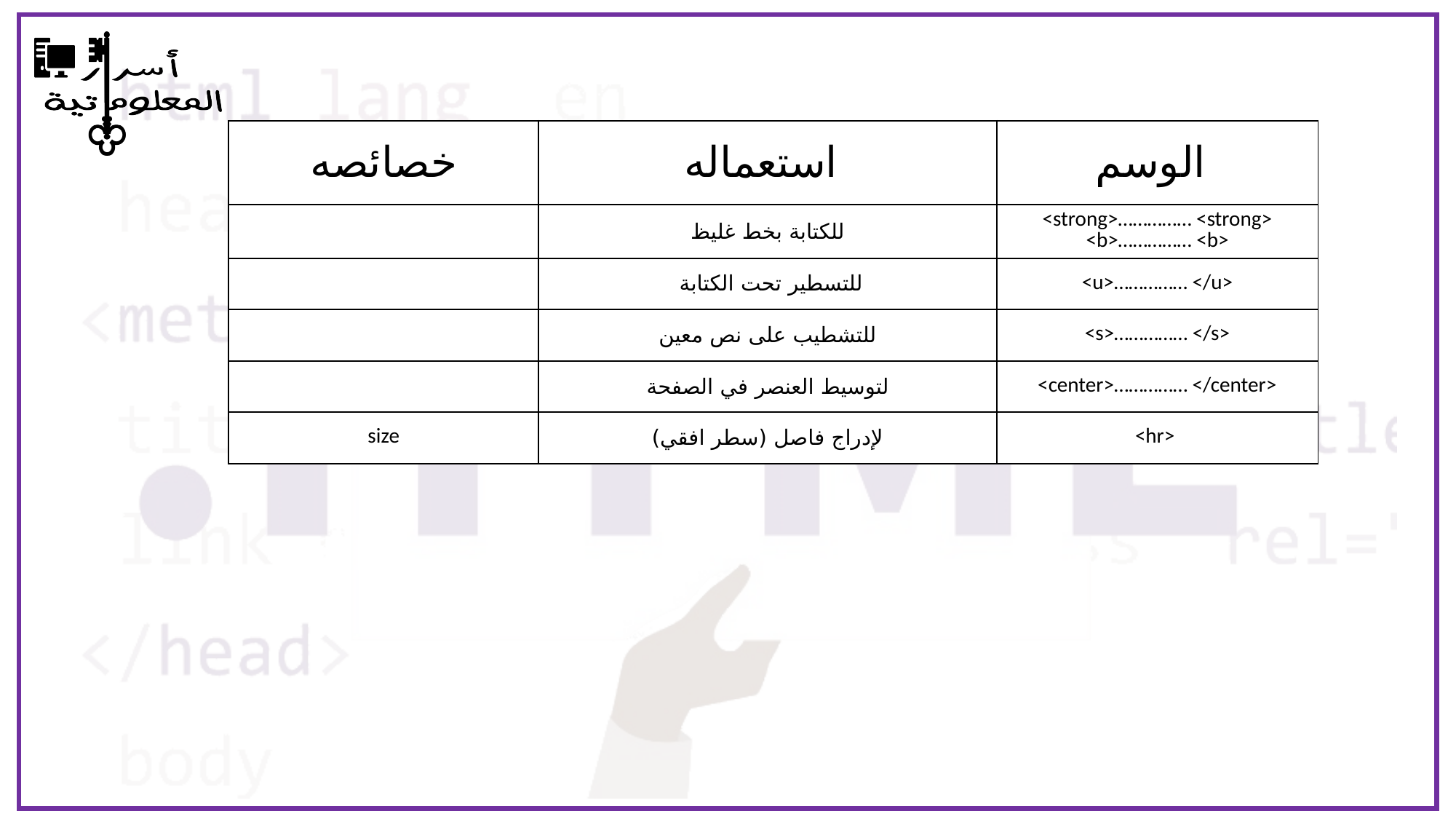

| خصائصه | استعماله | الوسم |
| --- | --- | --- |
|  | للكتابة بخط غليظ | <strong>…………… <strong> <b>…………… <b> |
|  | للتسطير تحت الكتابة | <u>…………… </u> |
|  | للتشطيب على نص معين | <s>…………… </s> |
|  | لتوسيط العنصر في الصفحة | <center>…………… </center> |
| size | لإدراج فاصل (سطر افقي) | <hr> |